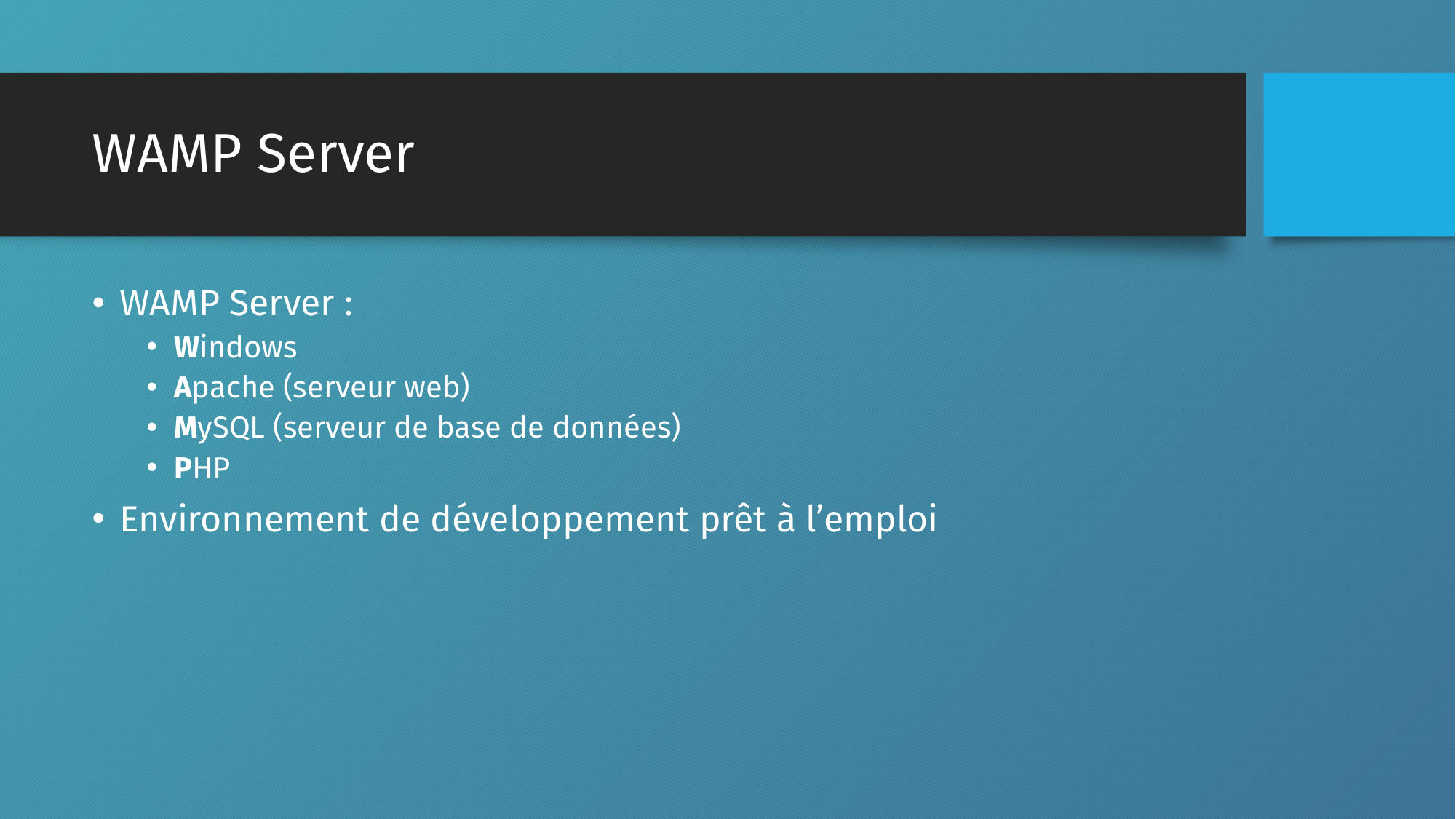

# WAMP Server
WAMP Server :
Windows
Apache (serveur web)
MySQL (serveur de base de données)
PHP
Environnement de développement prêt à l’emploi